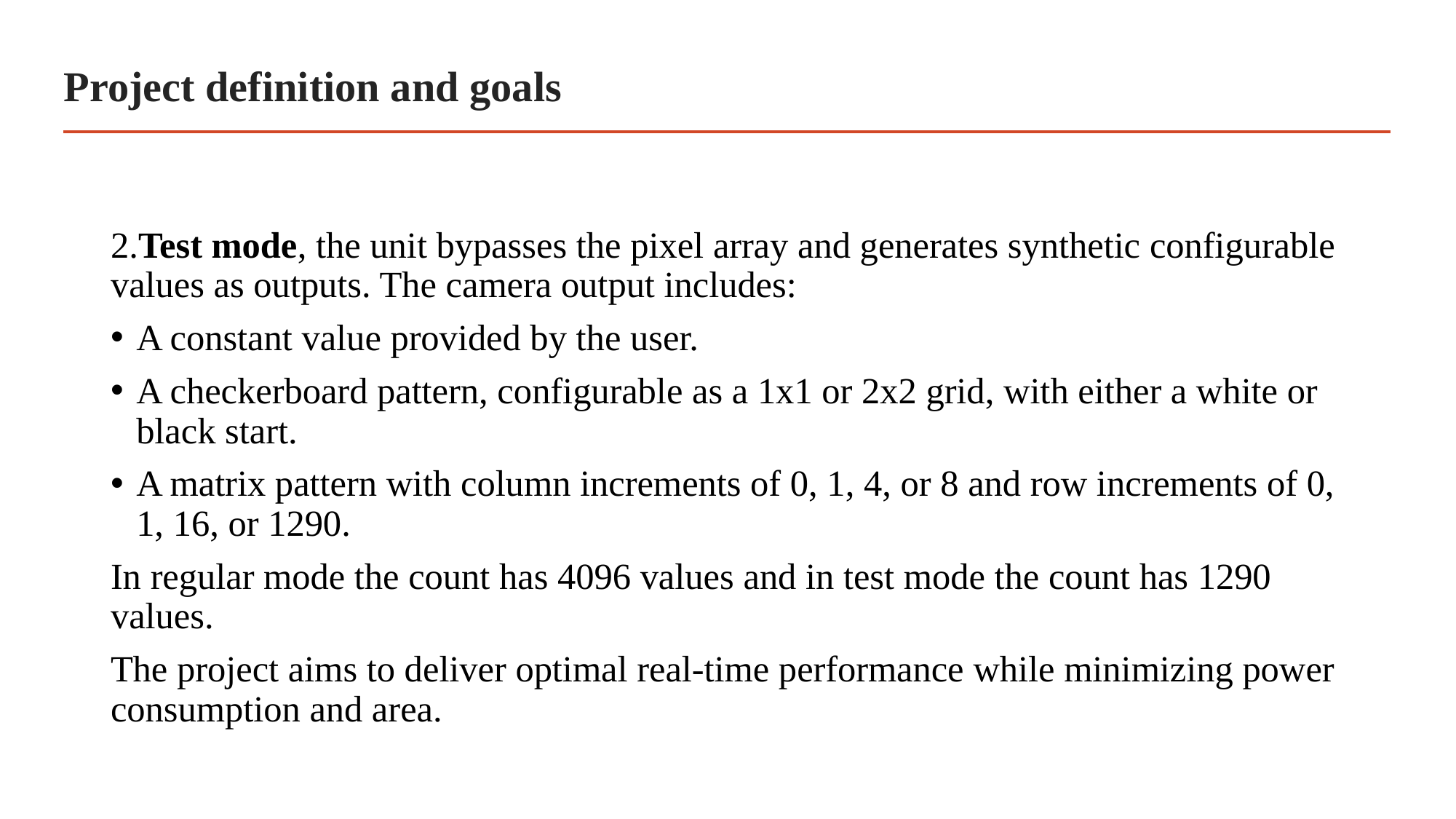

# Project definition and goals

2.Test mode, the unit bypasses the pixel array and generates synthetic configurable values as outputs. The camera output includes:
A constant value provided by the user.
A checkerboard pattern, configurable as a 1x1 or 2x2 grid, with either a white or black start.
A matrix pattern with column increments of 0, 1, 4, or 8 and row increments of 0, 1, 16, or 1290.
In regular mode the count has 4096 values and in test mode the count has 1290 values.
The project aims to deliver optimal real-time performance while minimizing power consumption and area.